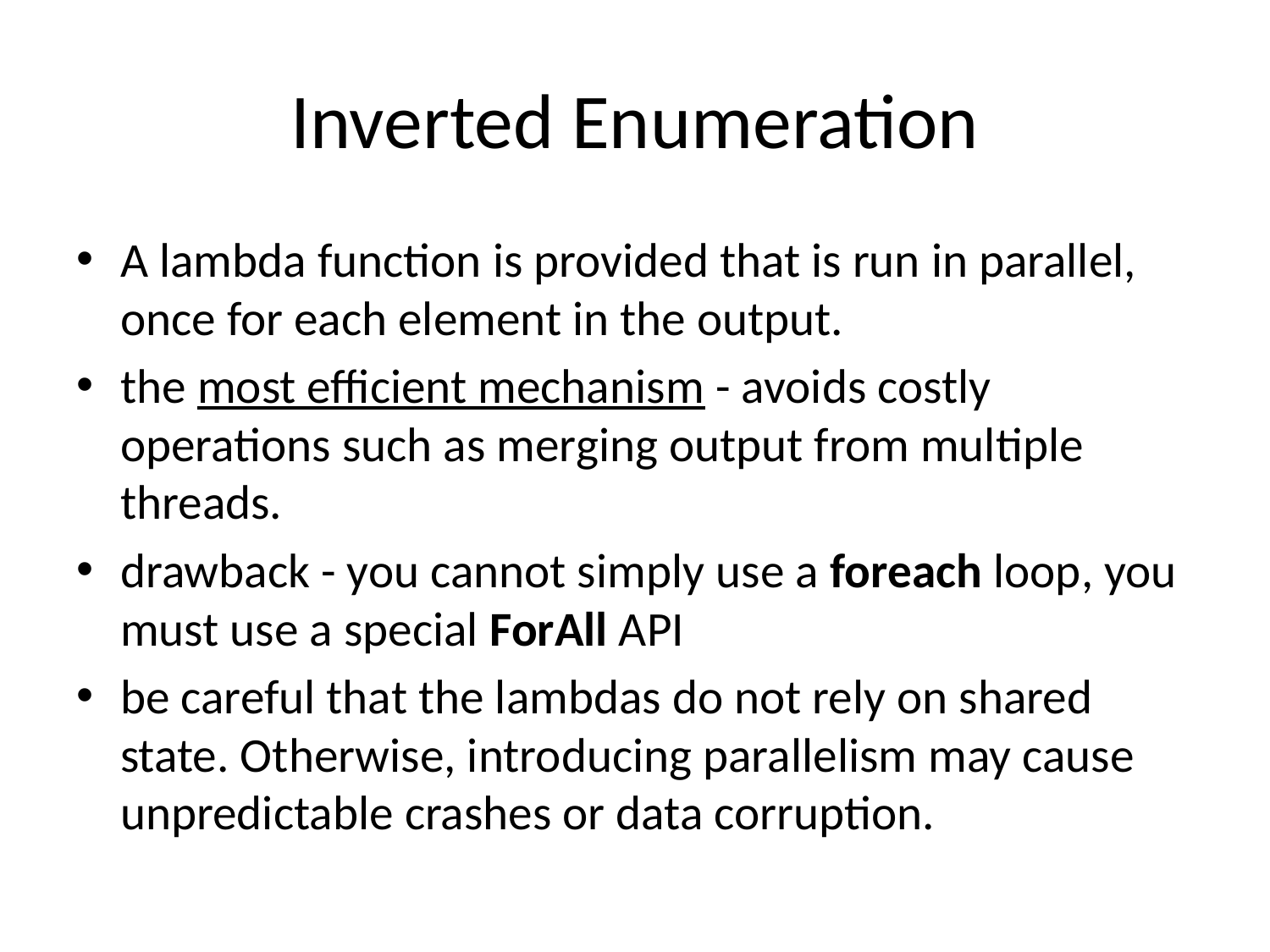

# Inverted Enumeration
A lambda function is provided that is run in parallel, once for each element in the output.
the most efficient mechanism - avoids costly operations such as merging output from multiple threads.
drawback - you cannot simply use a foreach loop, you must use a special ForAll API
be careful that the lambdas do not rely on shared state. Otherwise, introducing parallelism may cause unpredictable crashes or data corruption.